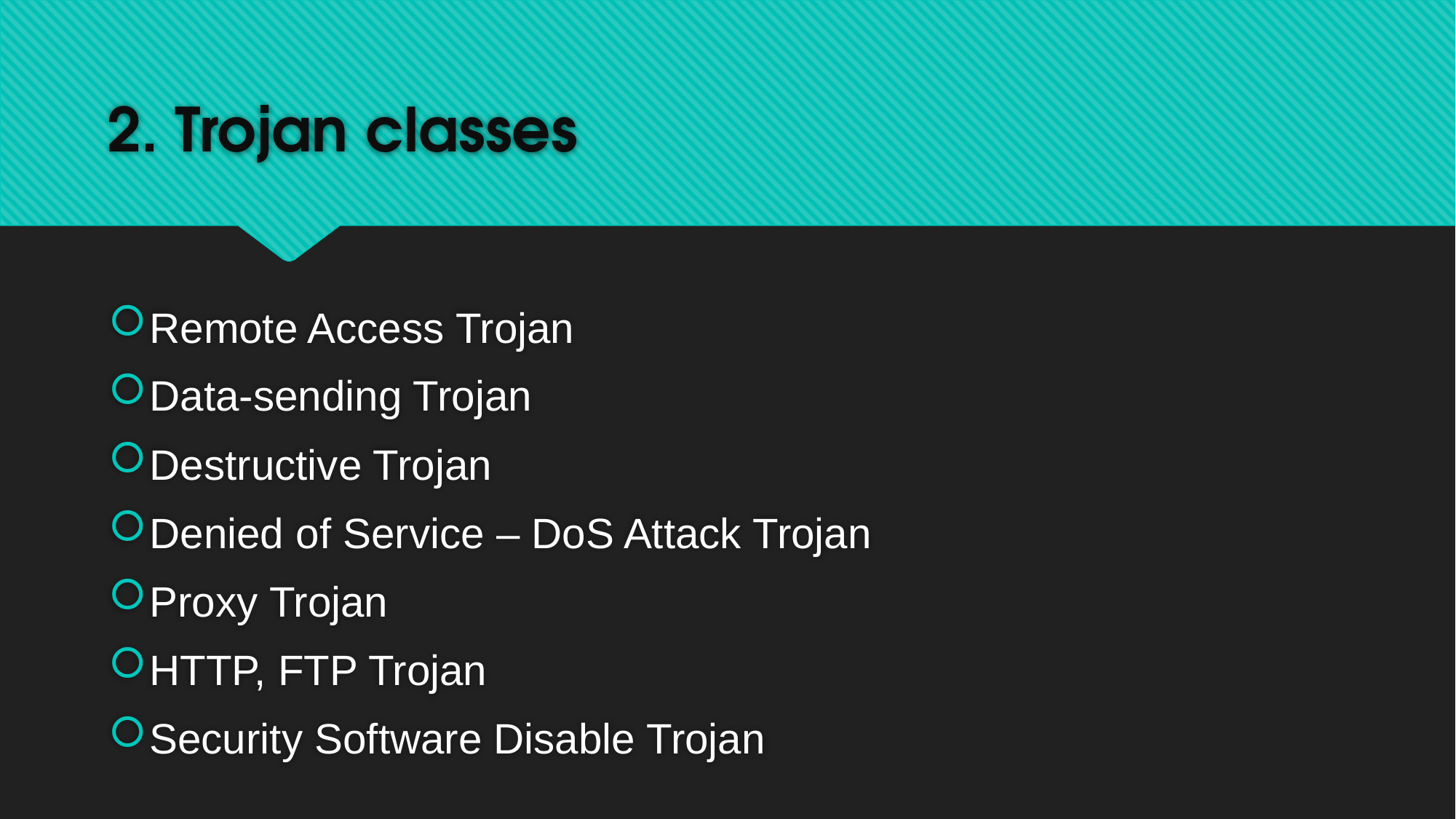

# 2. Trojan classes
Remote Access Trojan
Data-sending Trojan
Destructive Trojan
Denied of Service – DoS Attack Trojan
Proxy Trojan
HTTP, FTP Trojan
Security Software Disable Trojan